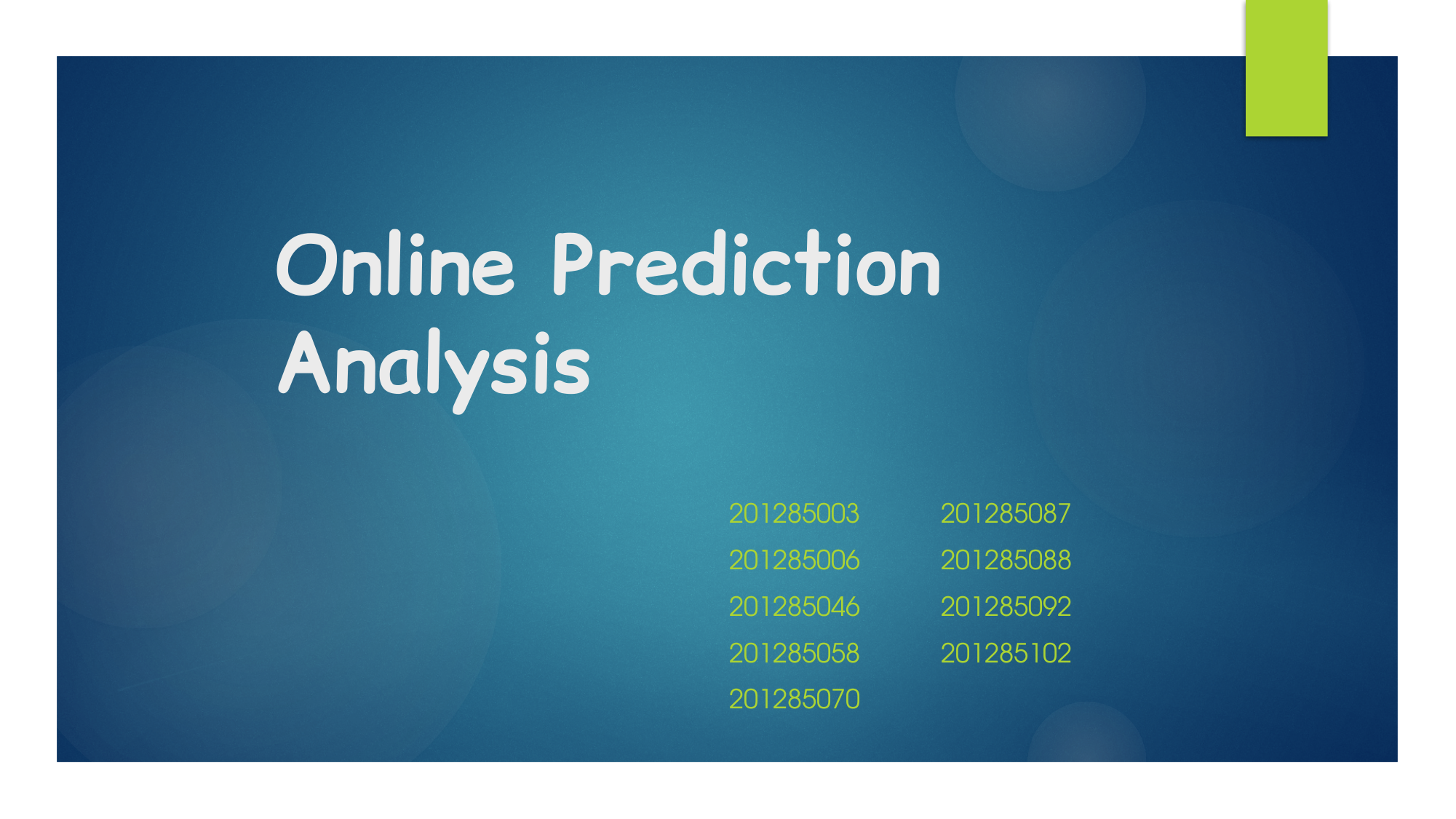

# Online Prediction Analysis
201285003			201285087
201285006			201285088
201285046			201285092
201285058			201285102
201285070